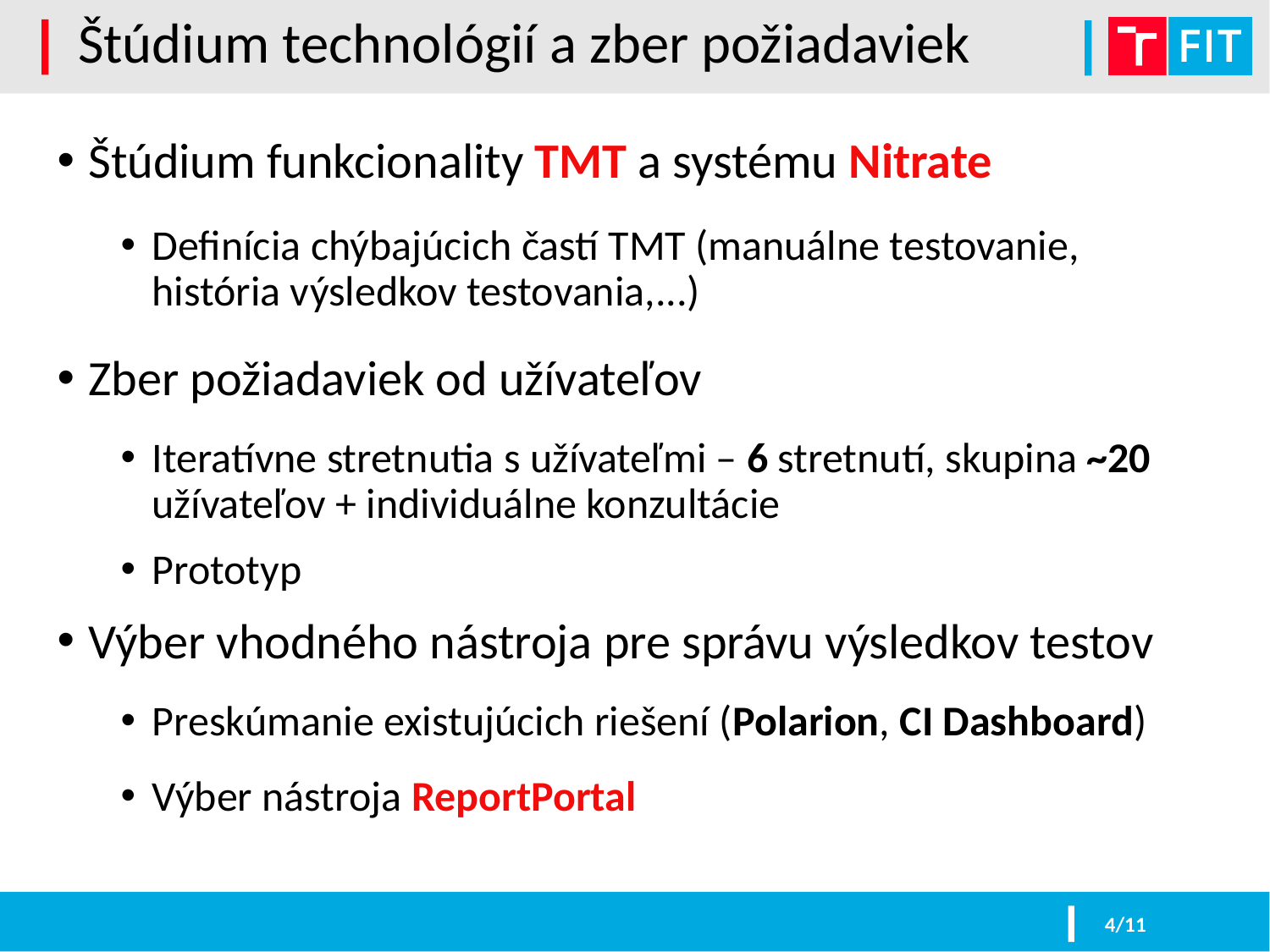

Štúdium technológií a zber požiadaviek
Štúdium funkcionality TMT a systému Nitrate
Definícia chýbajúcich častí TMT (manuálne testovanie,  história výsledkov testovania,...)
Zber požiadaviek od užívateľov
Iteratívne stretnutia s užívateľmi – 6 stretnutí, skupina ~20 užívateľov + individuálne konzultácie
Prototyp
Výber vhodného nástroja pre správu výsledkov testov
Preskúmanie existujúcich riešení (Polarion, CI Dashboard)
Výber nástroja ReportPortal

4/11